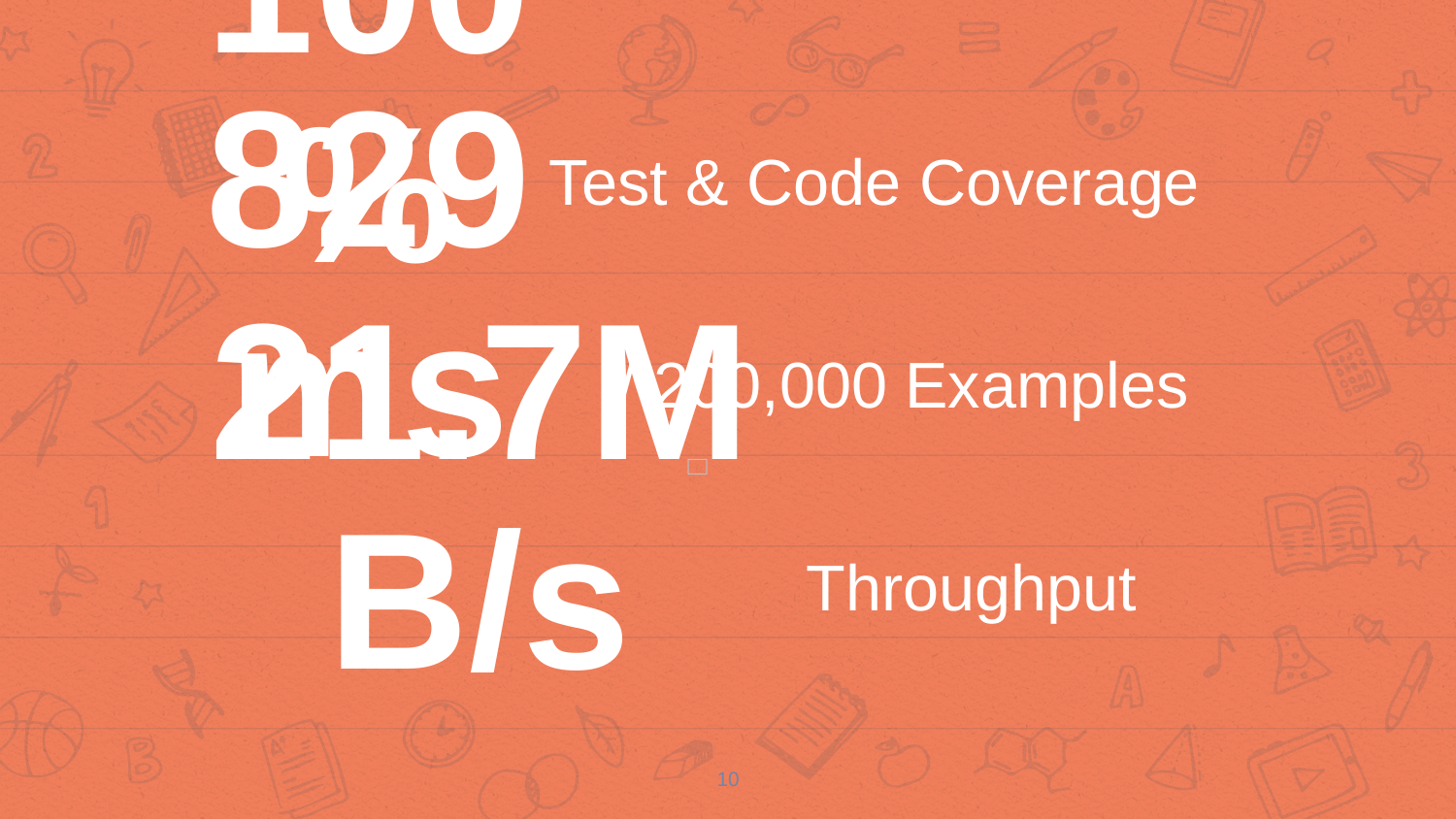

100%
Test & Code Coverage
829ms
/ 200,000 Examples
🟰
21.7MB/s
Throughput
10